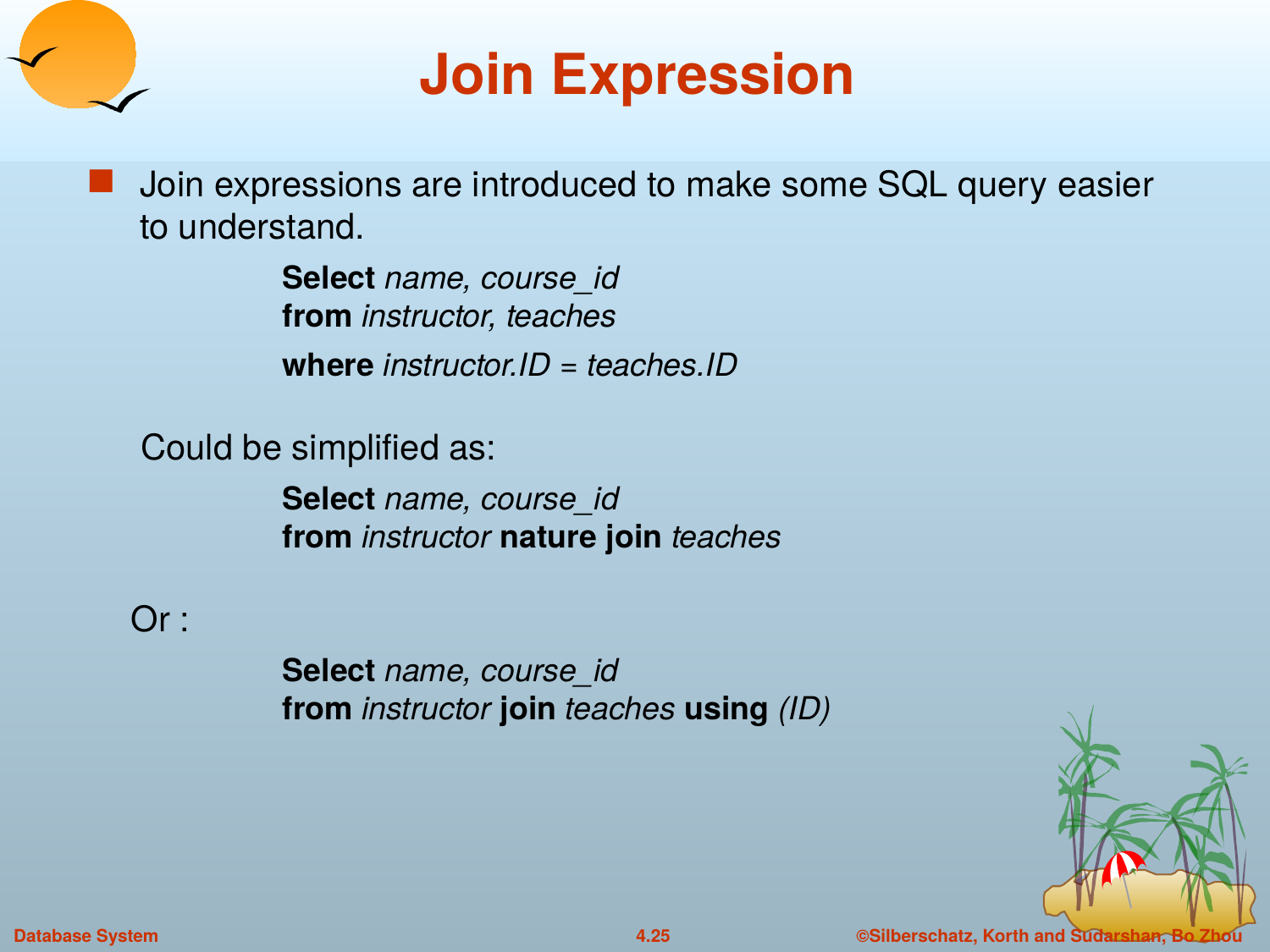

# Join Expression
Join expressions are introduced to make some SQL query easier to understand.
      	Select name, course_id
	from instructor, teaches
	where instructor.ID = teaches.ID
     Could be simplified as:
 	Select name, course_id
	from instructor nature join teaches
    Or :
 	Select name, course_id
	from instructor join teaches using (ID)